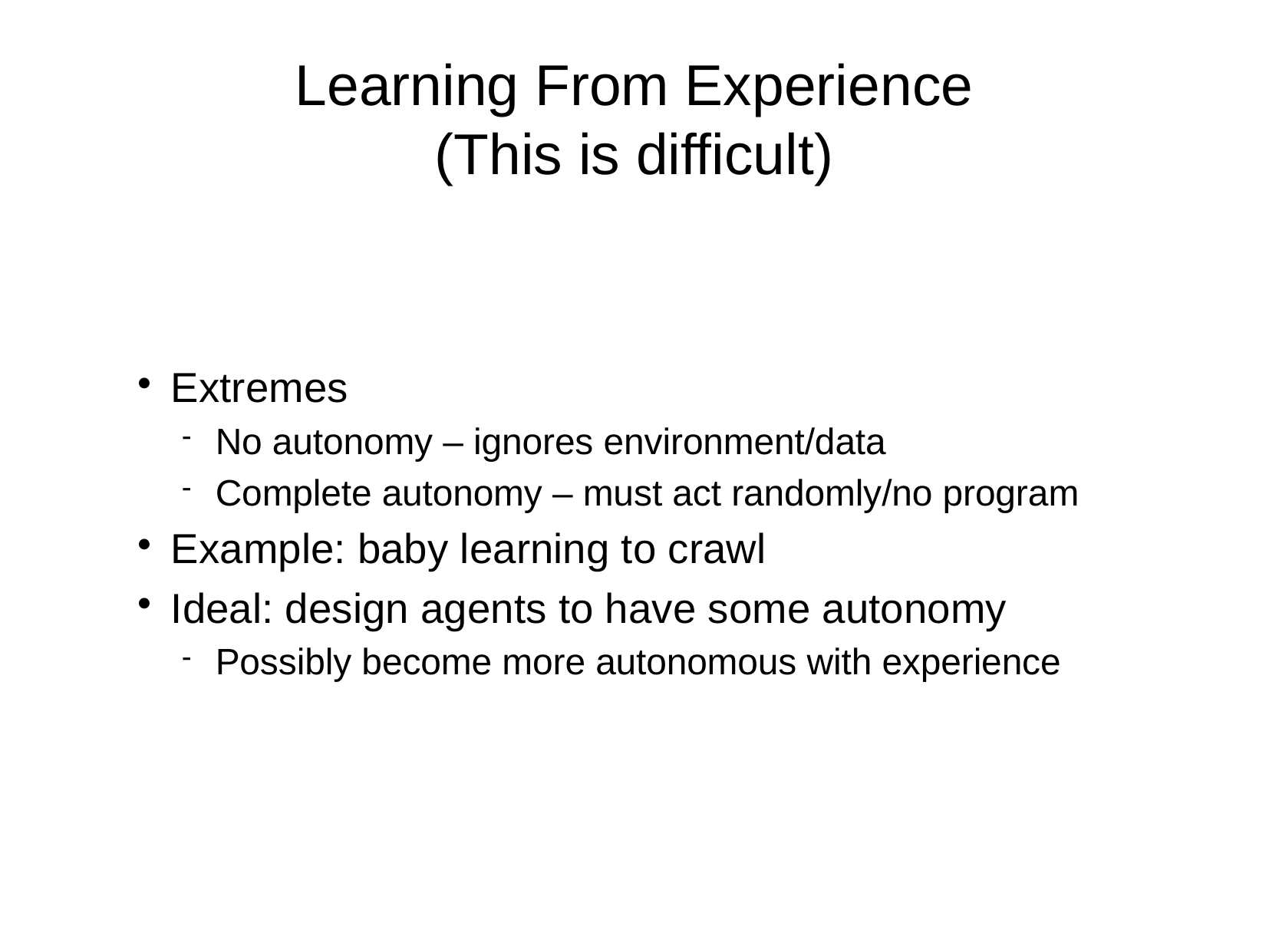

Learning From Experience
(This is difficult)
Extremes
No autonomy – ignores environment/data
Complete autonomy – must act randomly/no program
Example: baby learning to crawl
Ideal: design agents to have some autonomy
Possibly become more autonomous with experience